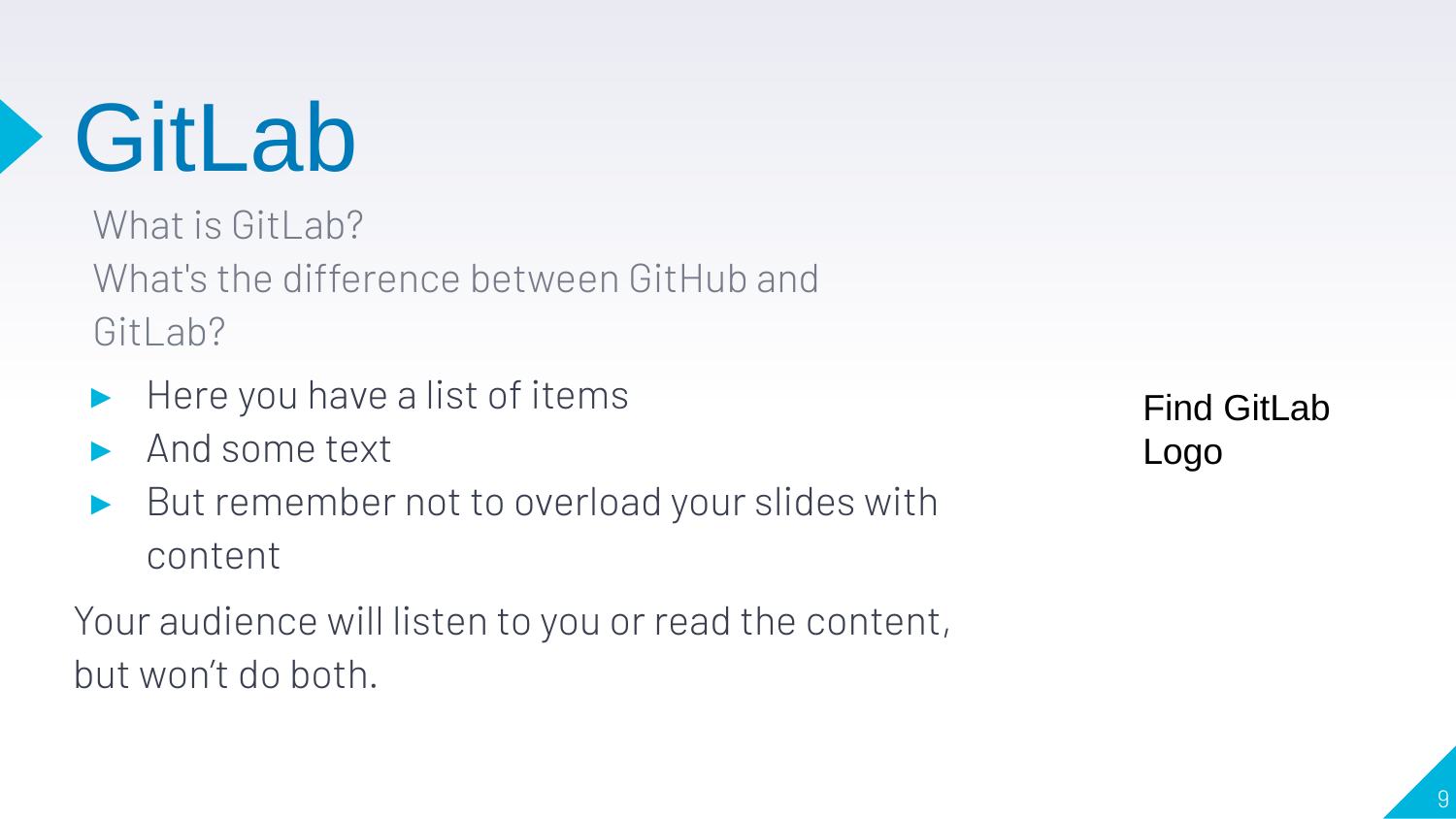

# GitLab
What is GitLab?
What's the difference between GitHub and GitLab?
Here you have a list of items
And some text
But remember not to overload your slides with content
Your audience will listen to you or read the content, but won’t do both.
Find GitLab Logo
9